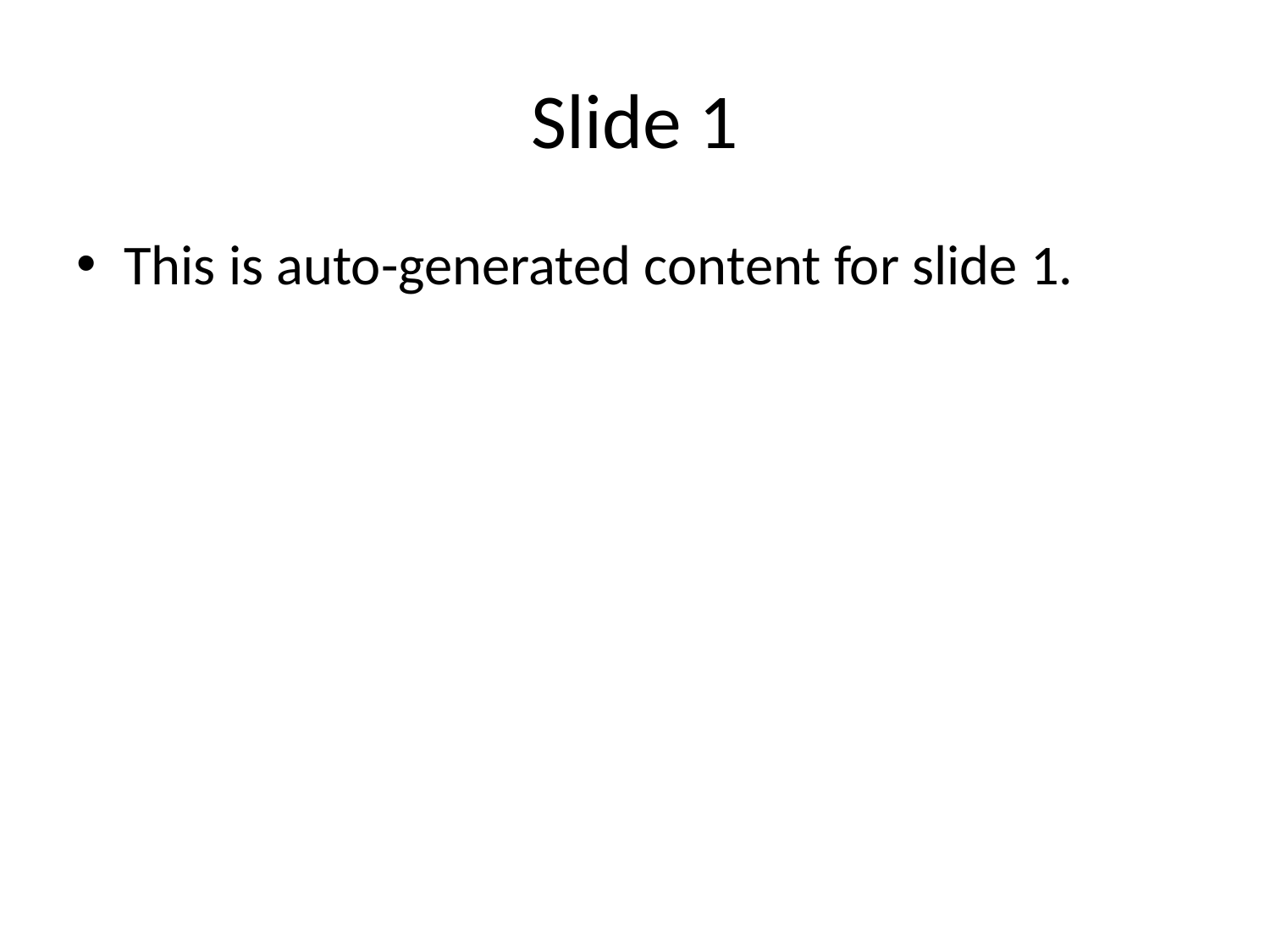

# Slide 1
This is auto-generated content for slide 1.